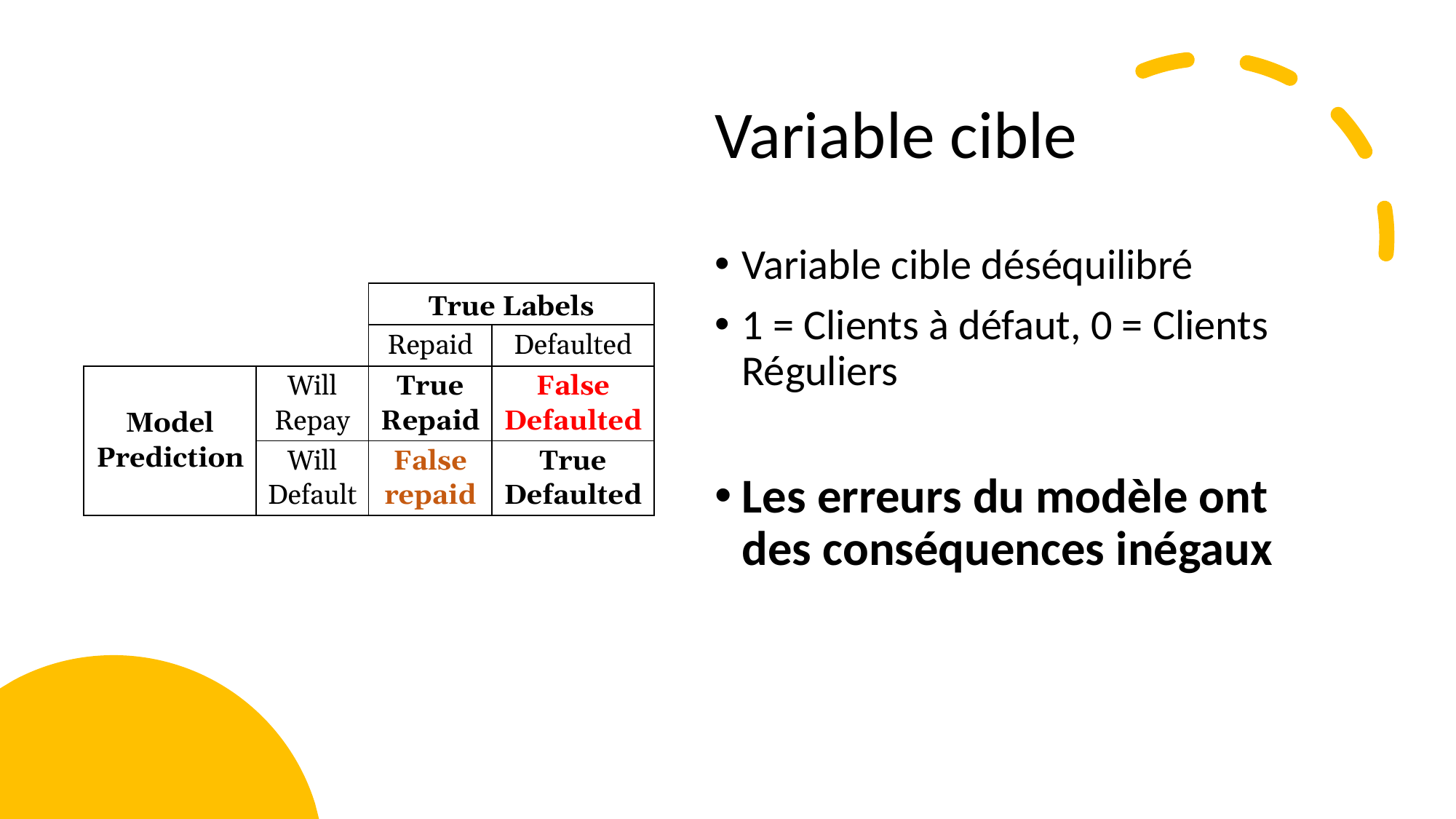

# Variable cible

Variable cible déséquilibré
1 = Clients à défaut, 0 = Clients Réguliers

Les erreurs du modèle ont des conséquences inégaux

|  |  | True Labels |  |
| --- | --- | --- | --- |
|  |  | Repaid | Defaulted |
| Model Prediction | Will Repay | True Repaid | False Defaulted |
|  | Will Default | False repaid | True Defaulted |